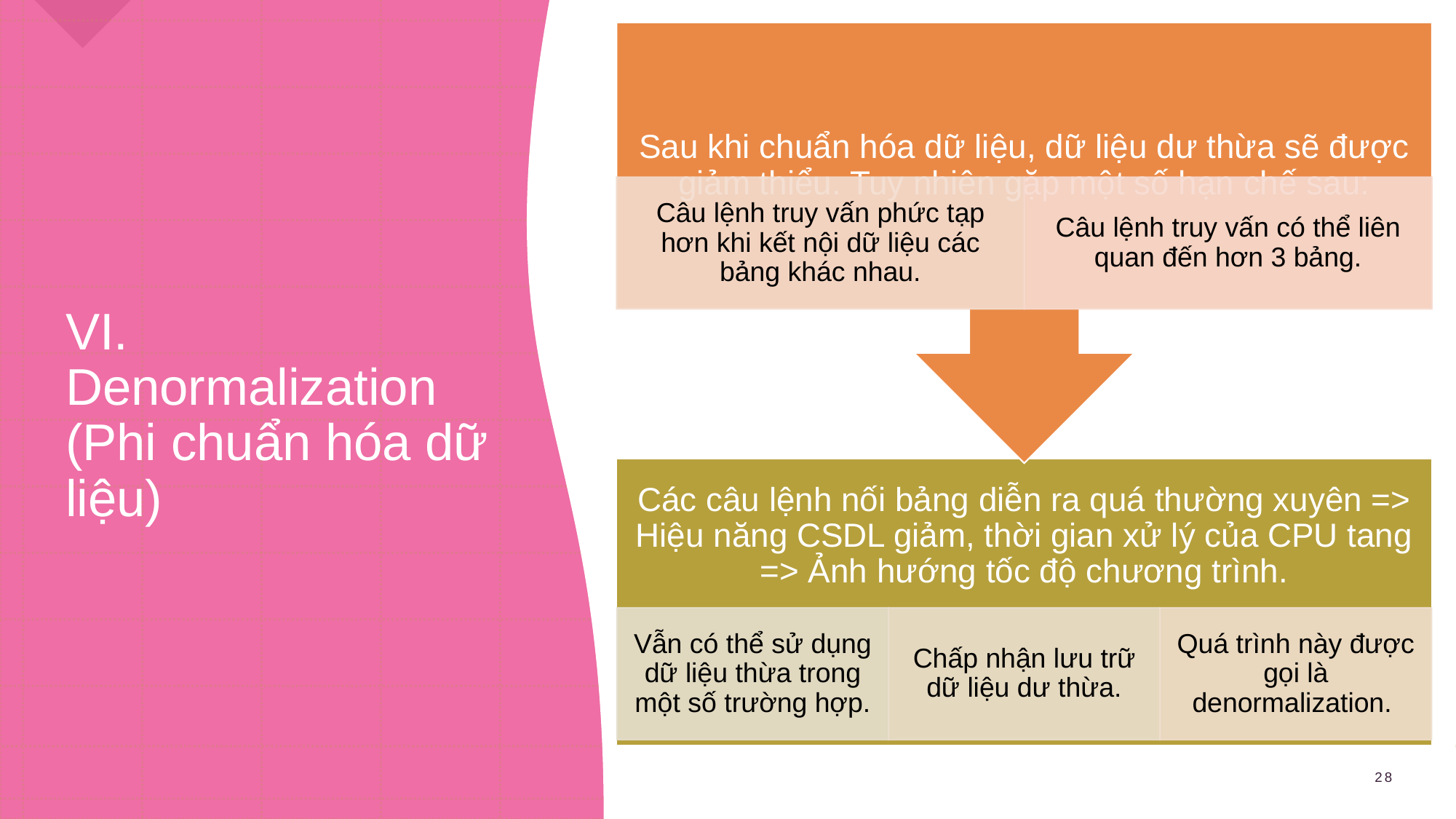

Các câu lệnh nối bảng diễn ra quá thường xuyên => Hiệu năng CSDL giảm, thời gian xử lý của CPU tang => Ảnh hướng tốc độ chương trình.
Vẫn có thể sử dụng dữ liệu thừa trong một số trường hợp.
Chấp nhận lưu trữ dữ liệu dư thừa.
Quá trình này được gọi là denormalization.
Sau khi chuẩn hóa dữ liệu, dữ liệu dư thừa sẽ được giảm thiểu. Tuy nhiên gặp một số hạn chế sau:
Câu lệnh truy vấn phức tạp hơn khi kết nội dữ liệu các bảng khác nhau.
Câu lệnh truy vấn có thể liên quan đến hơn 3 bảng.
# VI. Denormalization (Phi chuẩn hóa dữ liệu)
28